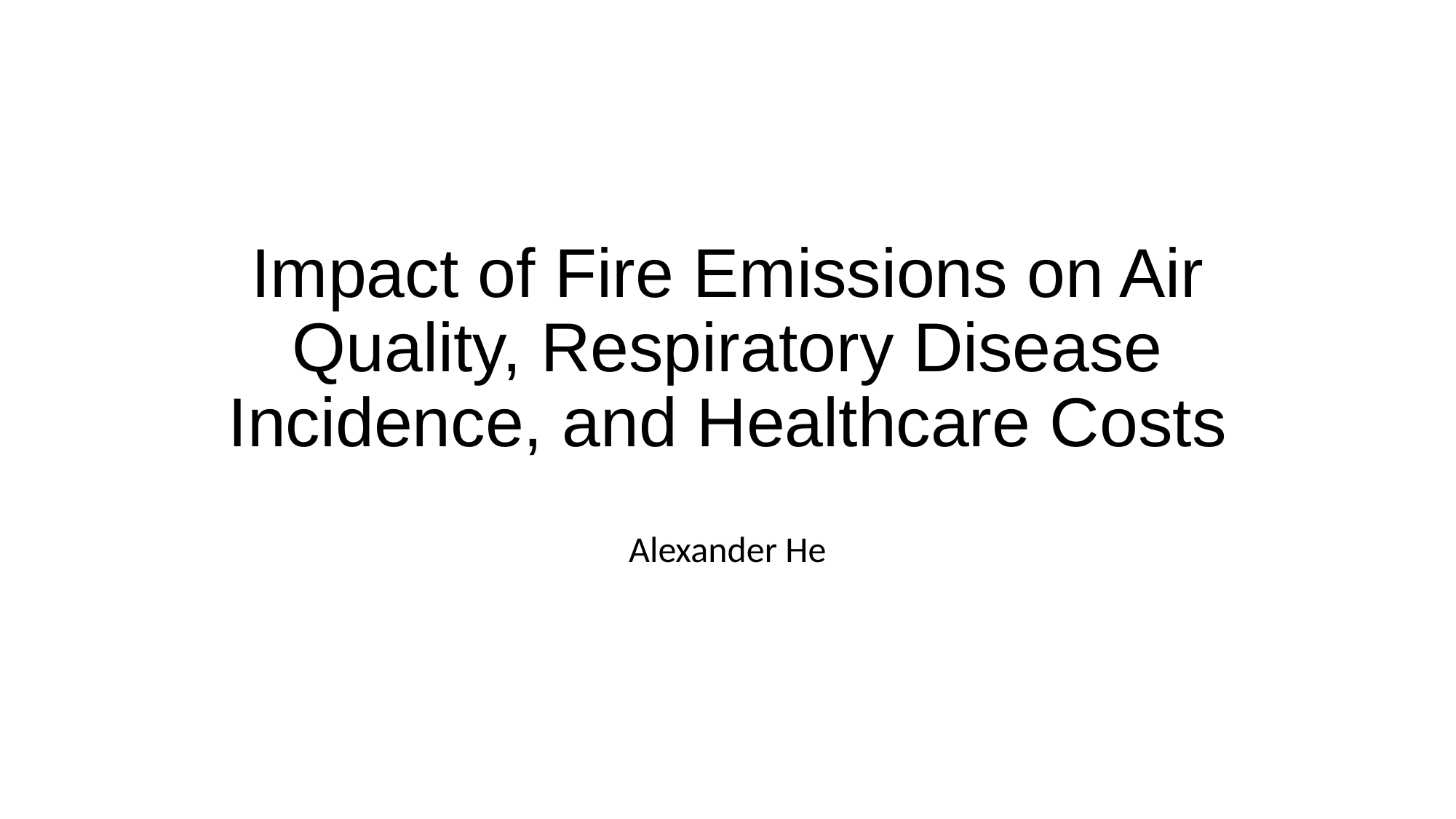

# Impact of Fire Emissions on Air Quality, Respiratory Disease Incidence, and Healthcare Costs
Alexander He